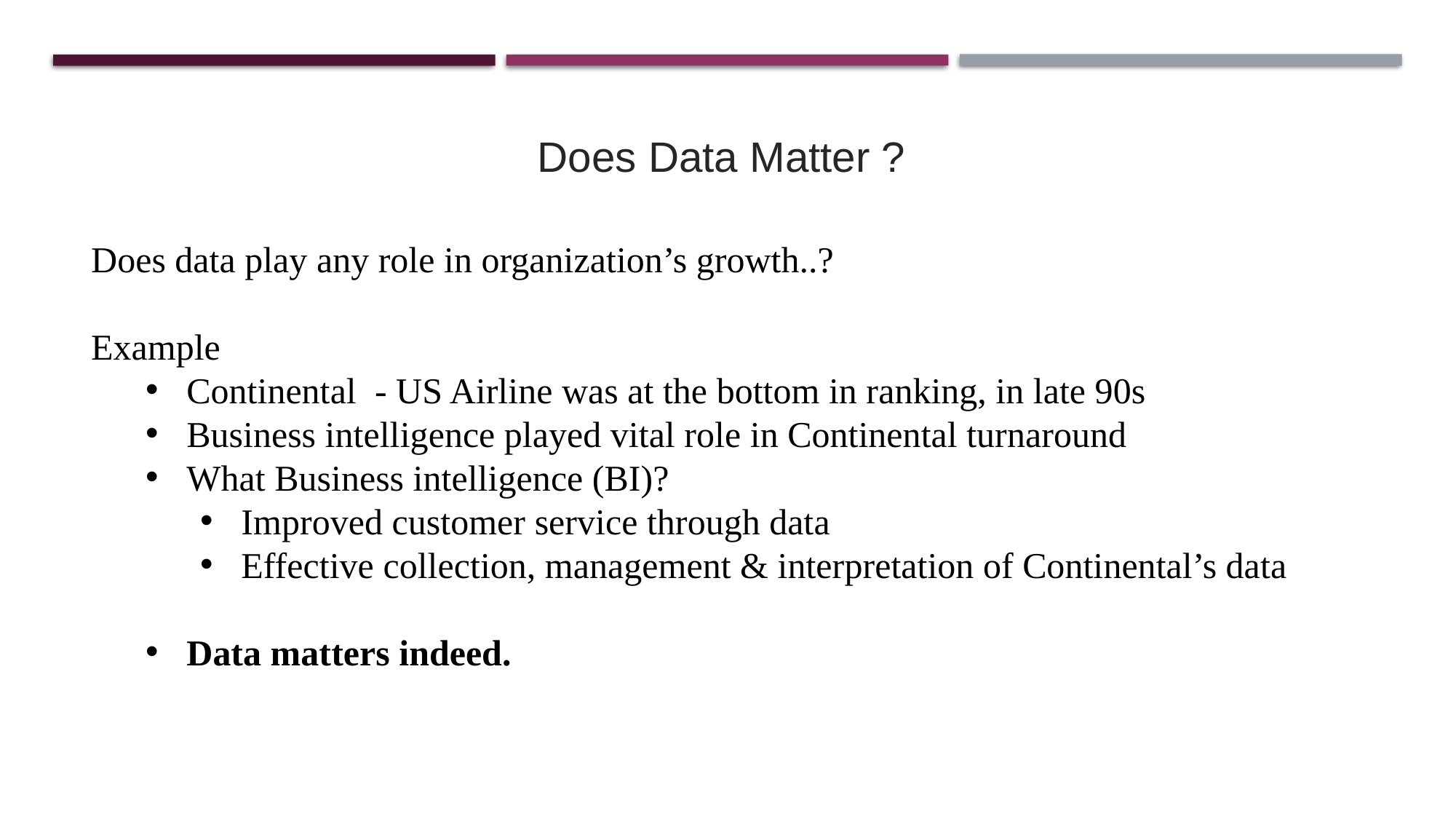

Does Data Matter ?
Does data play any role in organization’s growth..?

Example
Continental  - US Airline was at the bottom in ranking, in late 90s
Business intelligence played vital role in Continental turnaround
What Business intelligence (BI)?
Improved customer service through data
Effective collection, management & interpretation of Continental’s data

Data matters indeed.